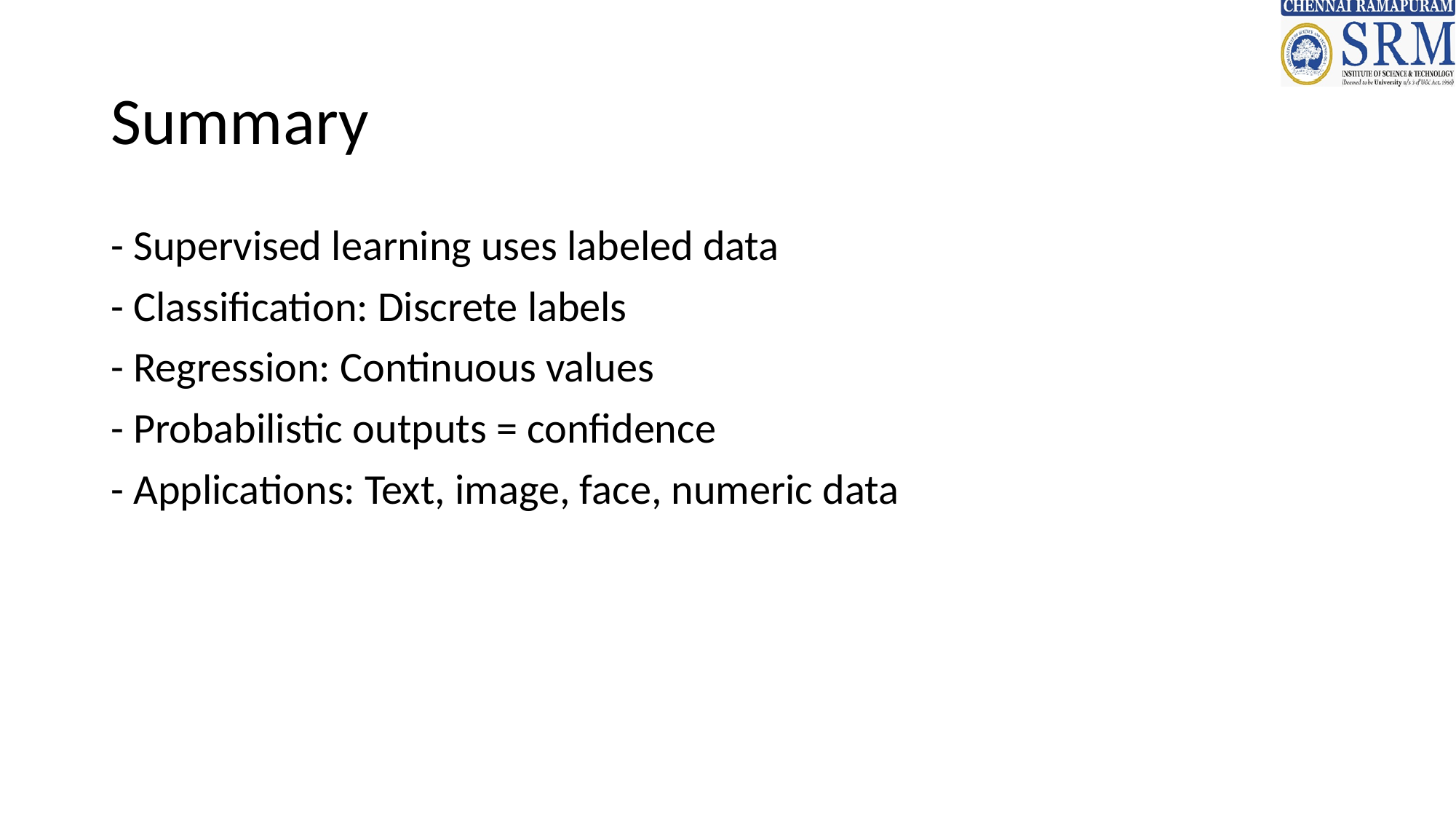

# Summary
- Supervised learning uses labeled data
- Classification: Discrete labels
- Regression: Continuous values
- Probabilistic outputs = confidence
- Applications: Text, image, face, numeric data